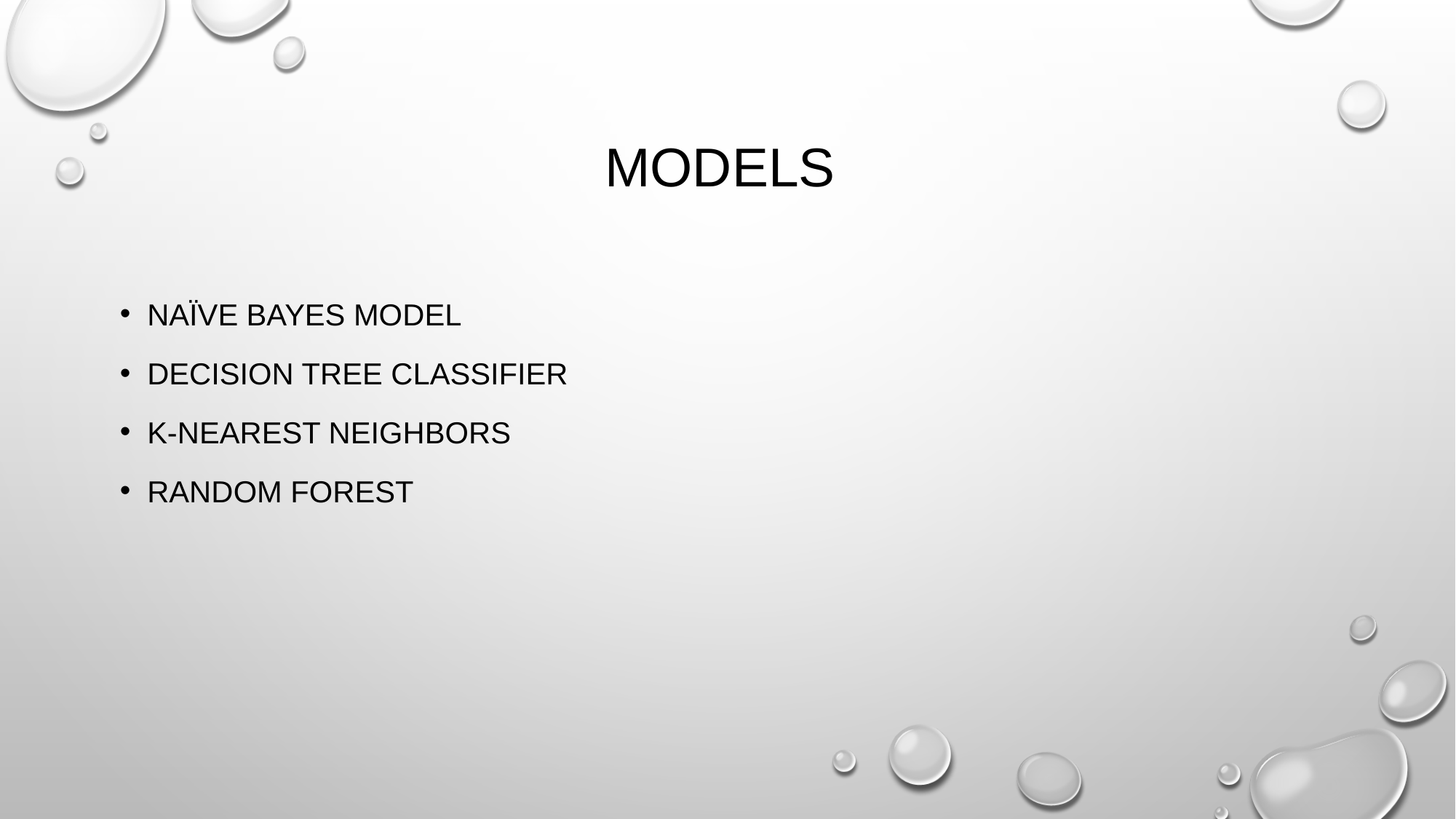

# Models
Naïve bayes model
Decision tree classifier
K-nearest neighbors
Random forest